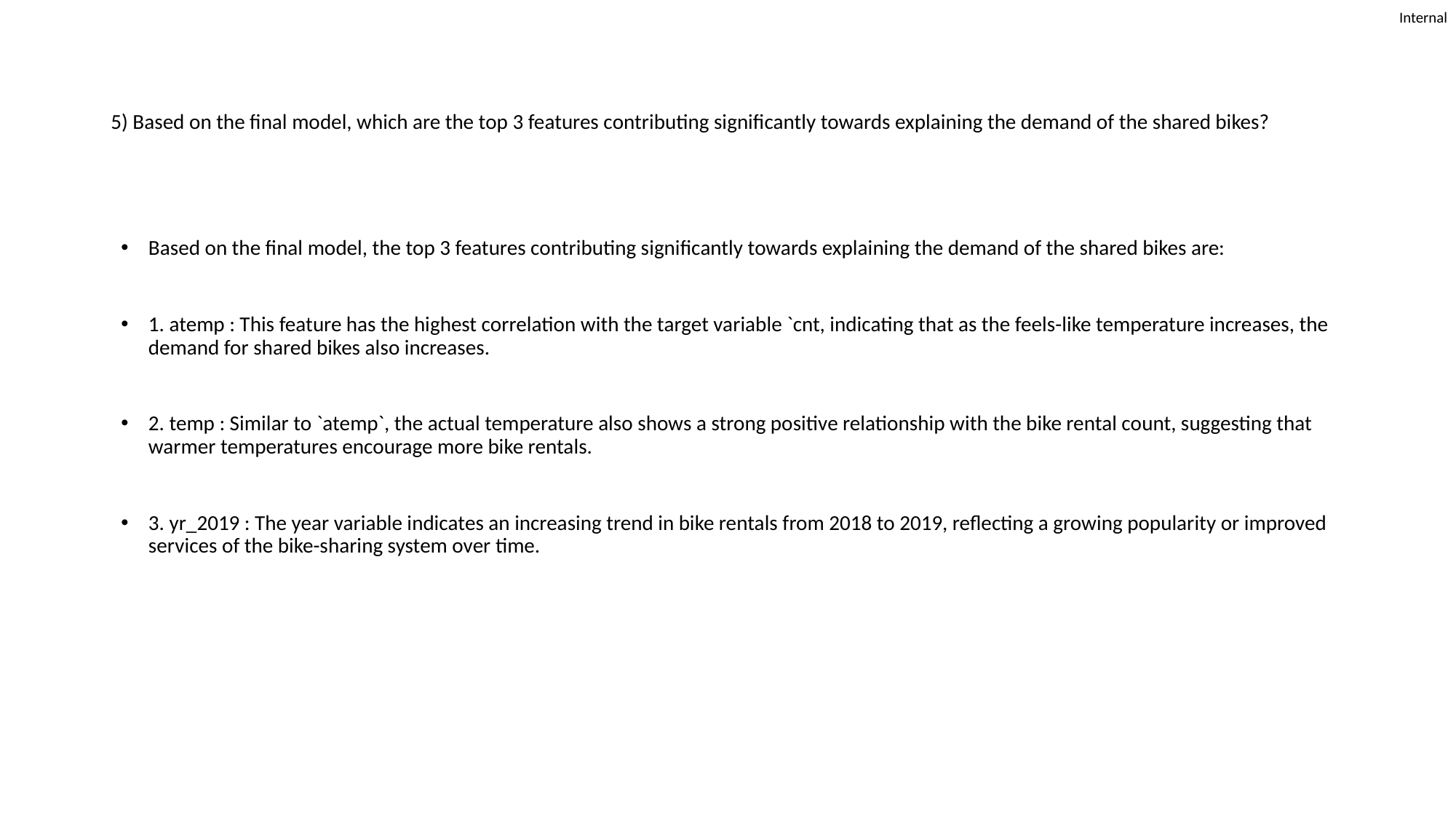

# 5) Based on the final model, which are the top 3 features contributing significantly towards explaining the demand of the shared bikes?
Based on the final model, the top 3 features contributing significantly towards explaining the demand of the shared bikes are:

1. atemp : This feature has the highest correlation with the target variable `cnt, indicating that as the feels-like temperature increases, the demand for shared bikes also increases.

2. temp : Similar to `atemp`, the actual temperature also shows a strong positive relationship with the bike rental count, suggesting that warmer temperatures encourage more bike rentals.

3. yr_2019 : The year variable indicates an increasing trend in bike rentals from 2018 to 2019, reflecting a growing popularity or improved services of the bike-sharing system over time.